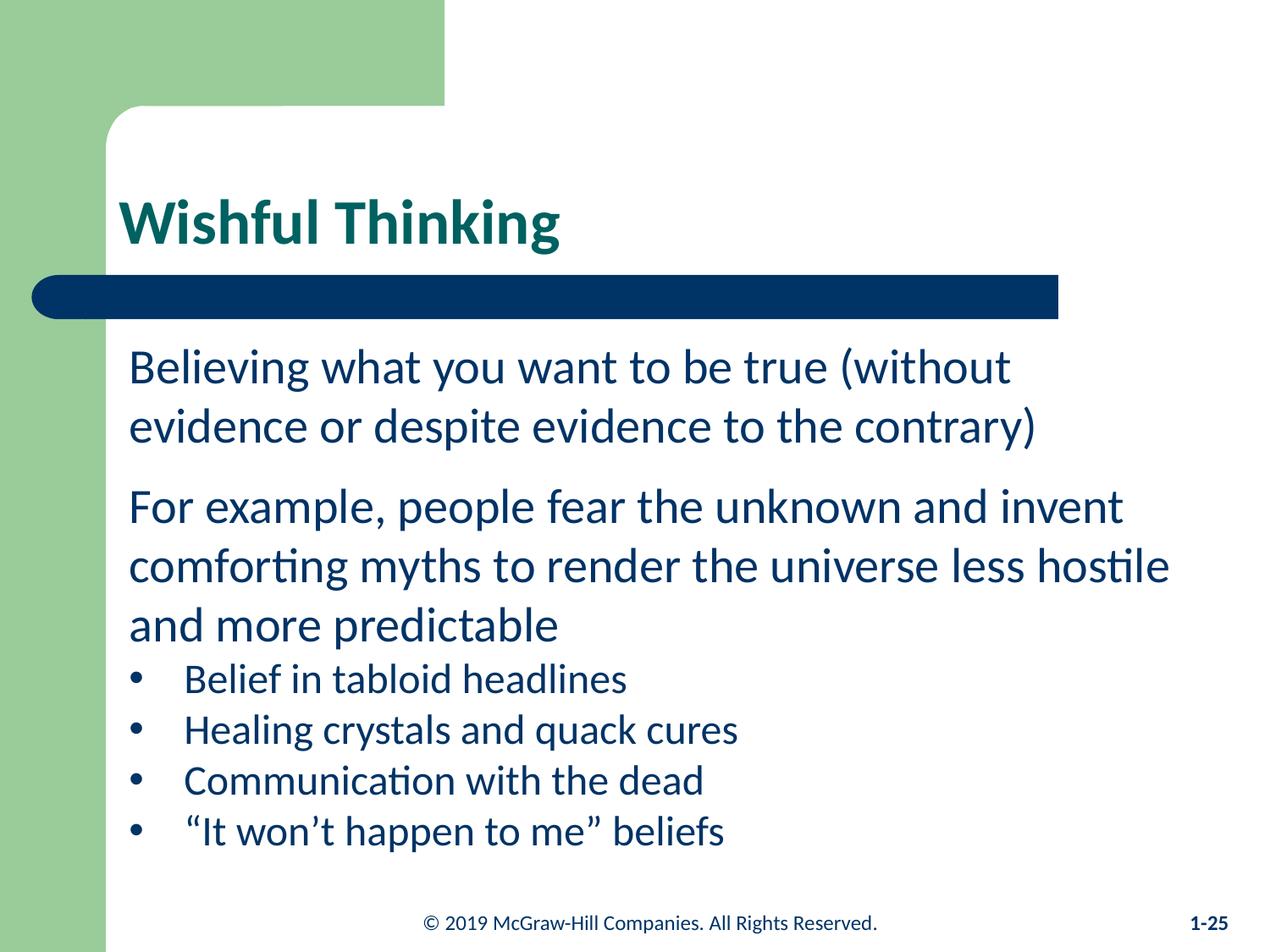

# Wishful Thinking
Believing what you want to be true (without evidence or despite evidence to the contrary)

For example, people fear the unknown and invent comforting myths to render the universe less hostile and more predictable
Belief in tabloid headlines
Healing crystals and quack cures
Communication with the dead
“It won’t happen to me” beliefs